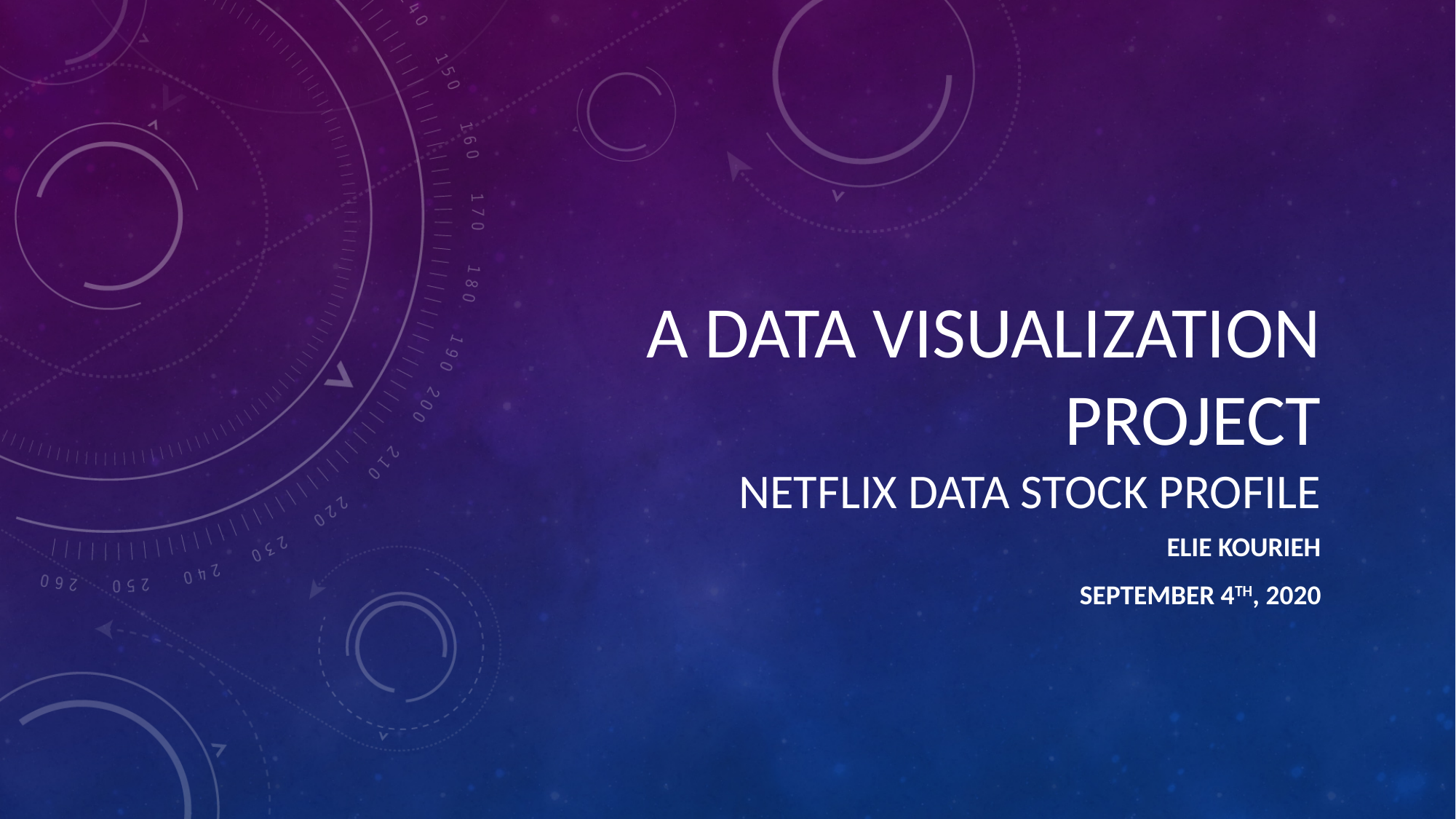

# A Data Visualization Project Netflix Data Stock Profile
Elie Kourieh
September 4th, 2020